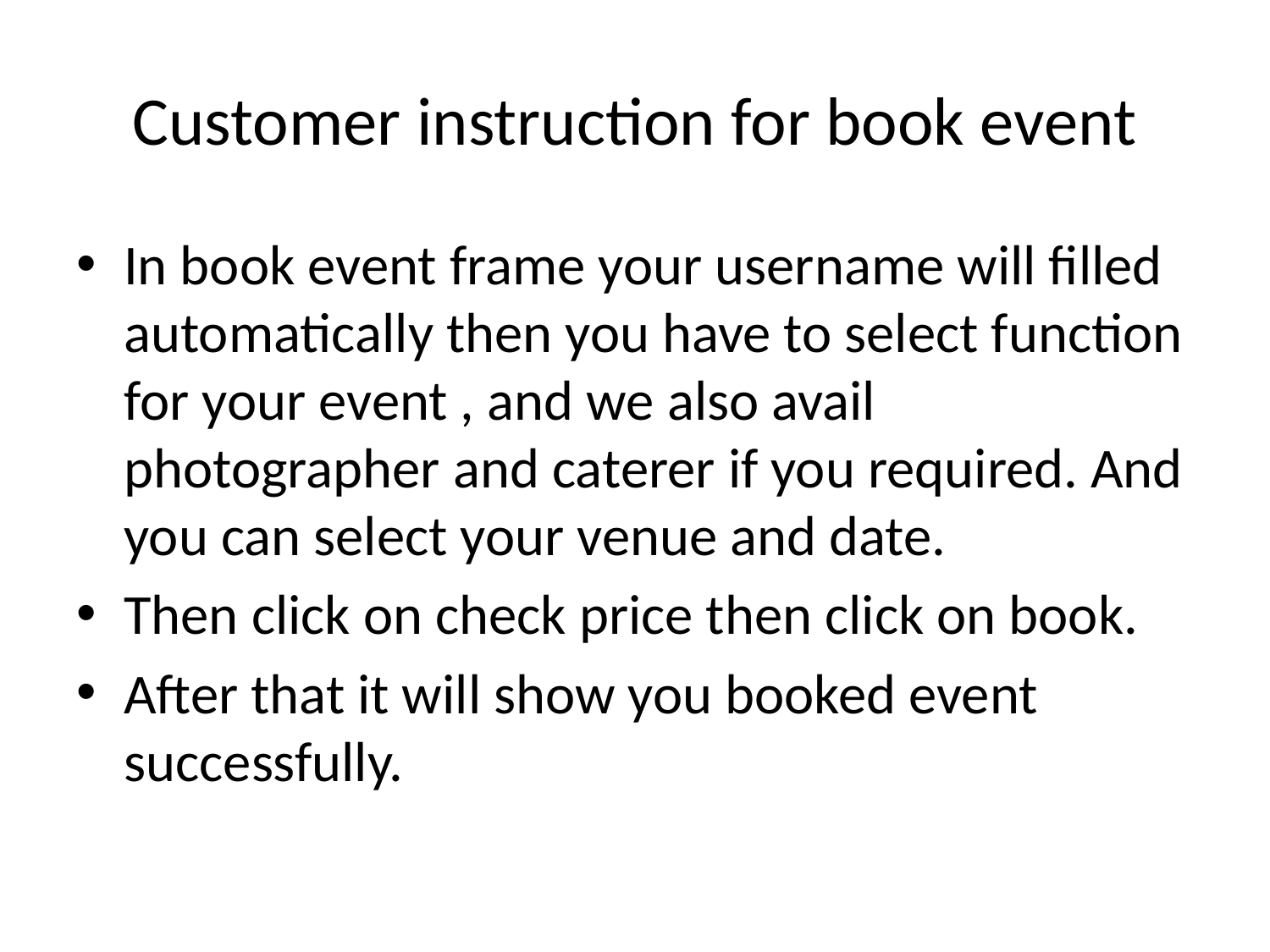

# Customer instruction for book event
In book event frame your username will filled automatically then you have to select function for your event , and we also avail photographer and caterer if you required. And you can select your venue and date.
Then click on check price then click on book.
After that it will show you booked event successfully.